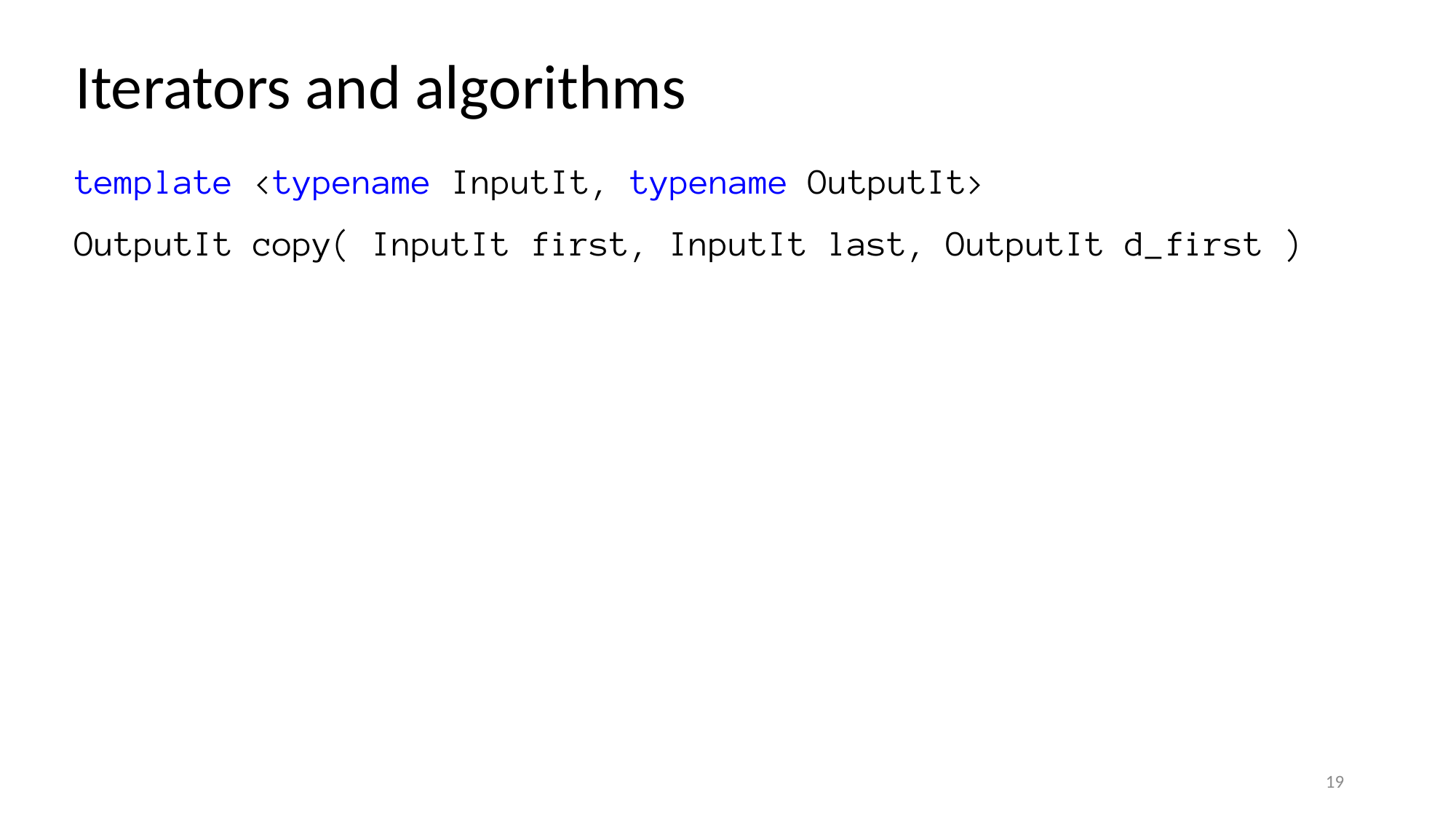

# Iterators and algorithms
template <typename InputIt, typename OutputIt>
OutputIt copy( InputIt first, InputIt last, OutputIt d_first )

19